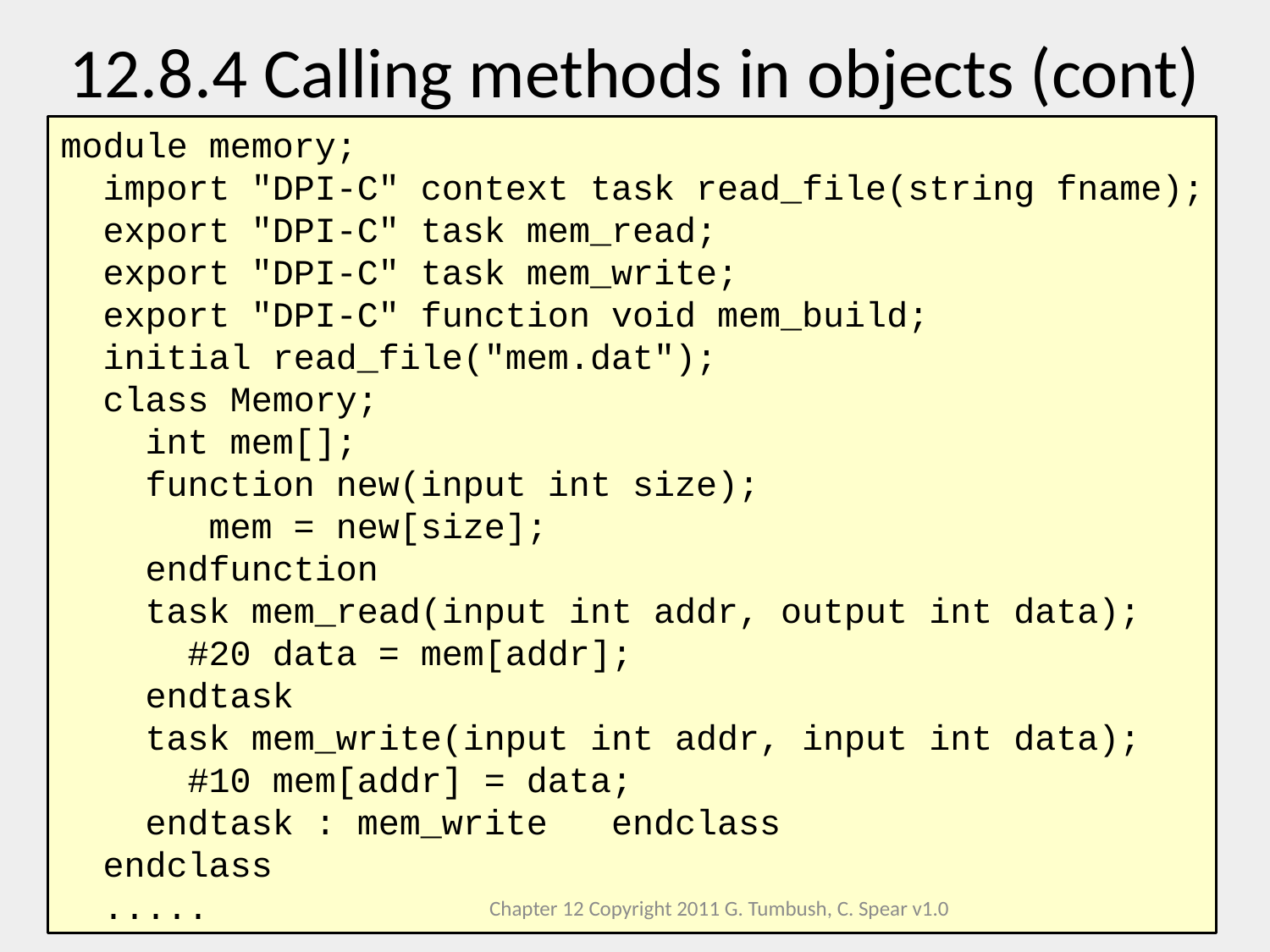

12.8.4 Calling methods in objects (cont)
module memory;
  import "DPI-C" context task read_file(string fname);
  export "DPI-C" task mem_read;
  export "DPI-C" task mem_write;
  export "DPI-C" function void mem_build;
  initial read_file("mem.dat");
  class Memory;
    int mem[];
    function new(input int size);
       mem = new[size];
    endfunction
    task mem_read(input int addr, output int data);
      #20 data = mem[addr];
    endtask
    task mem_write(input int addr, input int data);
      #10 mem[addr] = data;
    endtask : mem_write   endclass
  endclass
  .....
Chapter 12 Copyright 2011 G. Tumbush, C. Spear v1.0
50